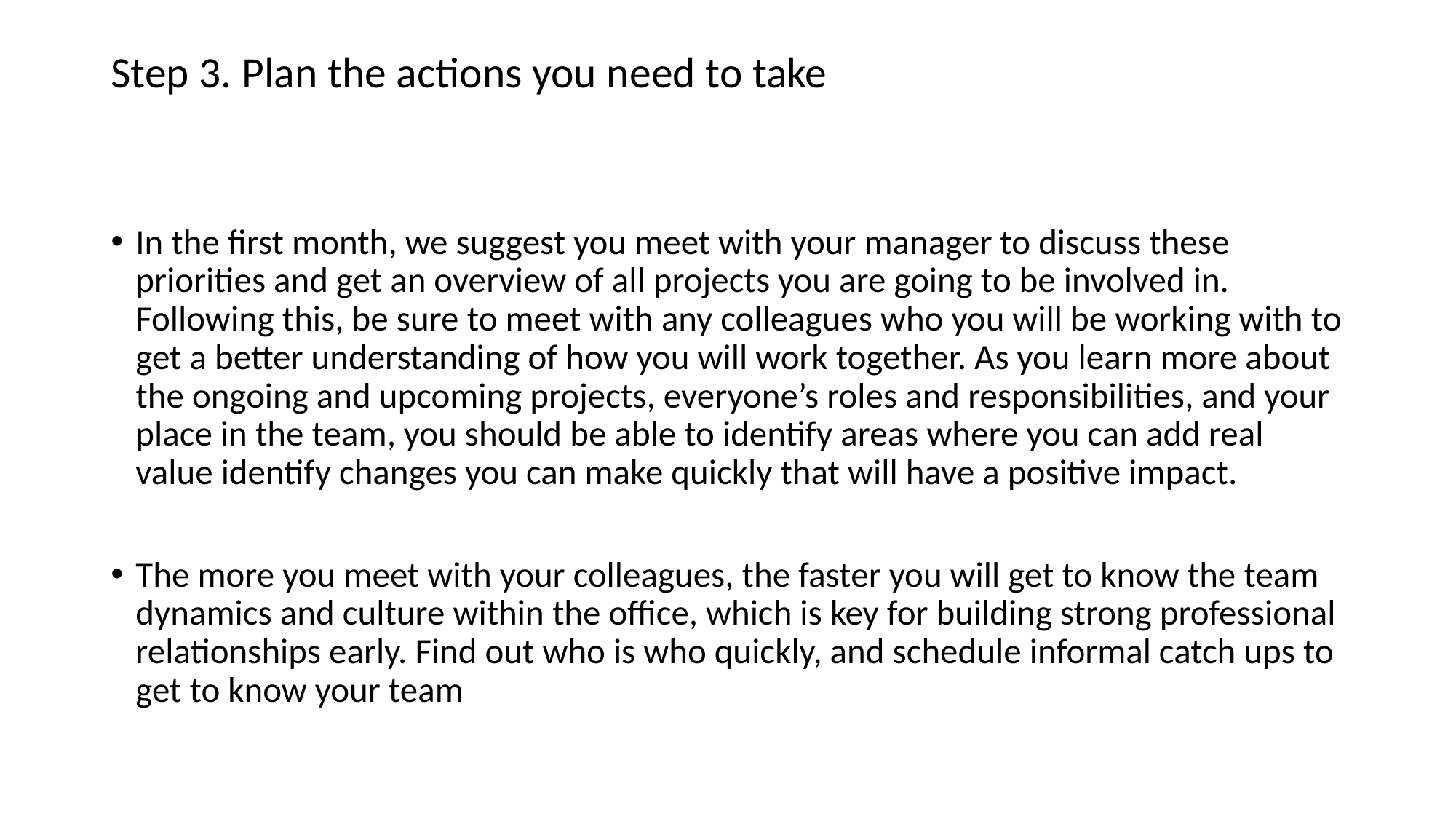

# Step 3. Plan the actions you need to take
In the first month, we suggest you meet with your manager to discuss these priorities and get an overview of all projects you are going to be involved in. Following this, be sure to meet with any colleagues who you will be working with to get a better understanding of how you will work together. As you learn more about the ongoing and upcoming projects, everyone’s roles and responsibilities, and your place in the team, you should be able to identify areas where you can add real value identify changes you can make quickly that will have a positive impact.

The more you meet with your colleagues, the faster you will get to know the team dynamics and culture within the office, which is key for building strong professional relationships early. Find out who is who quickly, and schedule informal catch ups to get to know your team